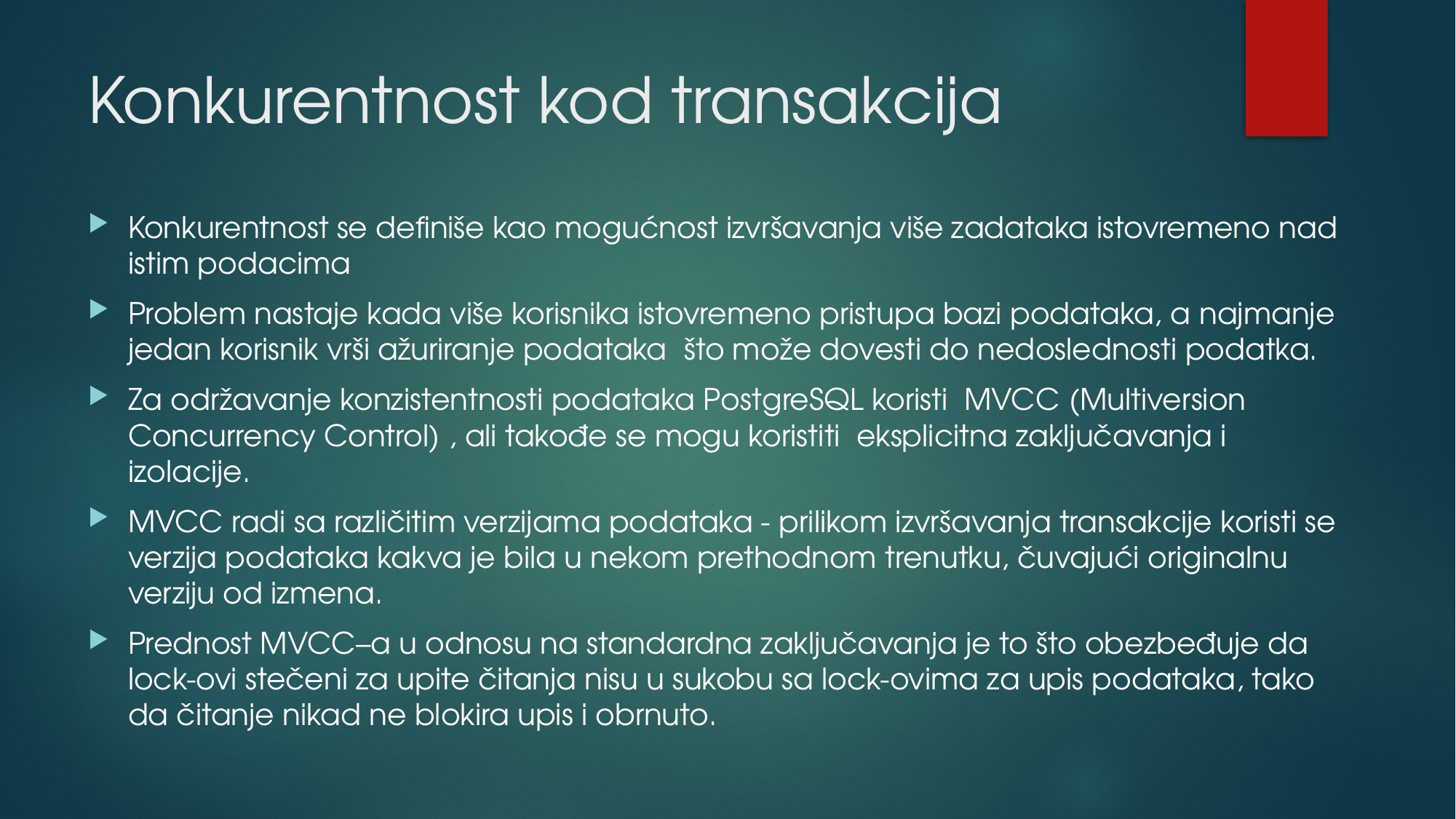

# Konkurentnost kod transakcija
Konkurentnost se definiše kao mogućnost izvršavanja više zadataka istovremeno nad istim podacima
Problem nastaje kada više korisnika istovremeno pristupa bazi podataka, a najmanje jedan korisnik vrši ažuriranje podataka  što može dovesti do nedoslednosti podatka.
Za održavanje konzistentnosti podataka PostgreSQL koristi  MVCC (Multiversion Concurrency Control) , ali takođe se mogu koristiti  eksplicitna zaključavanja i izolacije.
MVCC radi sa različitim verzijama podataka - prilikom izvršavanja transakcije koristi se verzija podataka kakva je bila u nekom prethodnom trenutku, čuvajući originalnu verziju od izmena.
Prednost MVCC–a u odnosu na standardna zaključavanja je to što obezbeđuje da lock-ovi stečeni za upite čitanja nisu u sukobu sa lock-ovima za upis podataka, tako da čitanje nikad ne blokira upis i obrnuto.